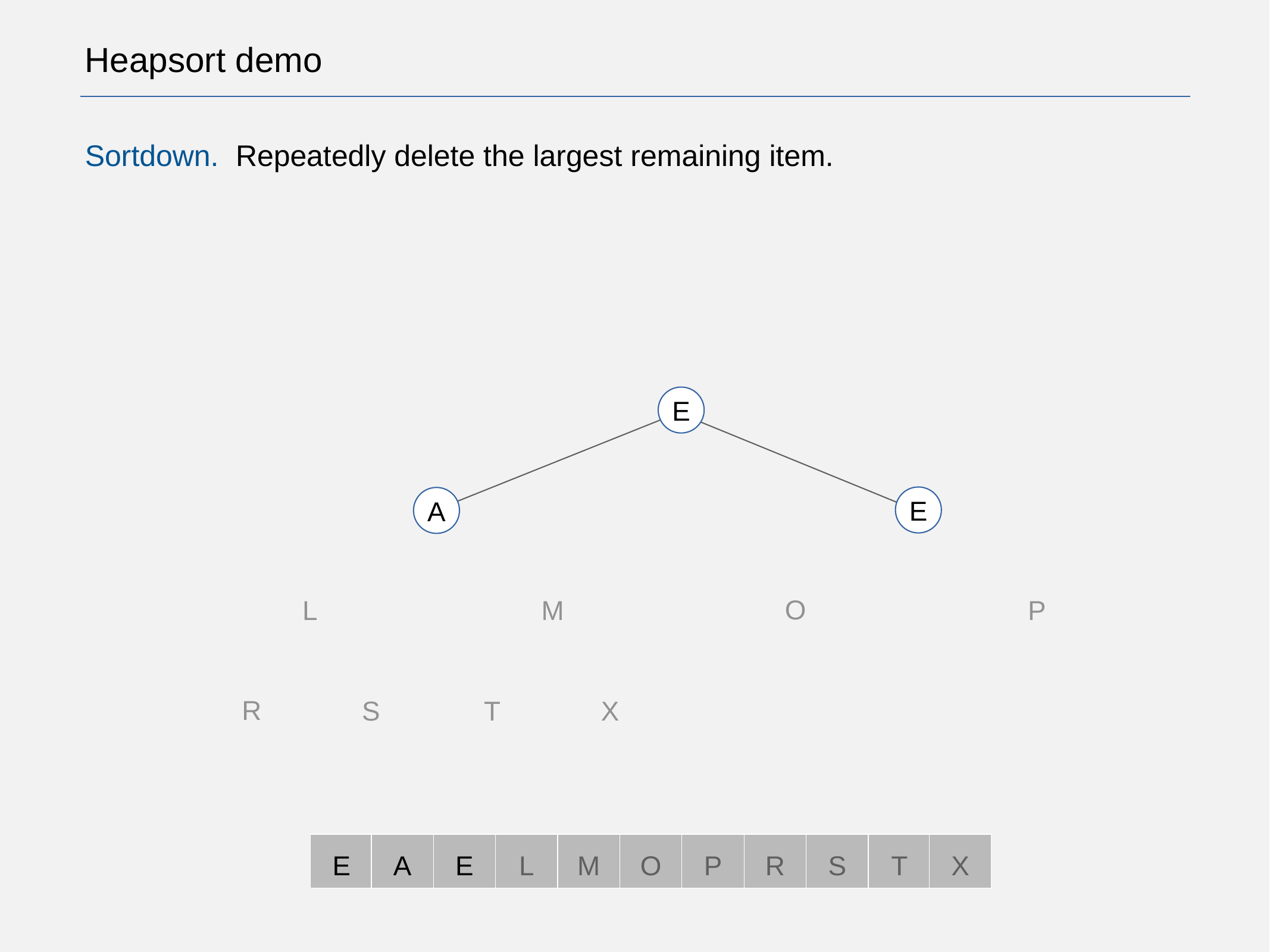

# Heapsort demo
Sortdown.  Repeatedly delete the largest remaining item.
E

E
A
O
L
M
P
R
S
T
X
E
A
E
L
M
O
P
R
S
T
X